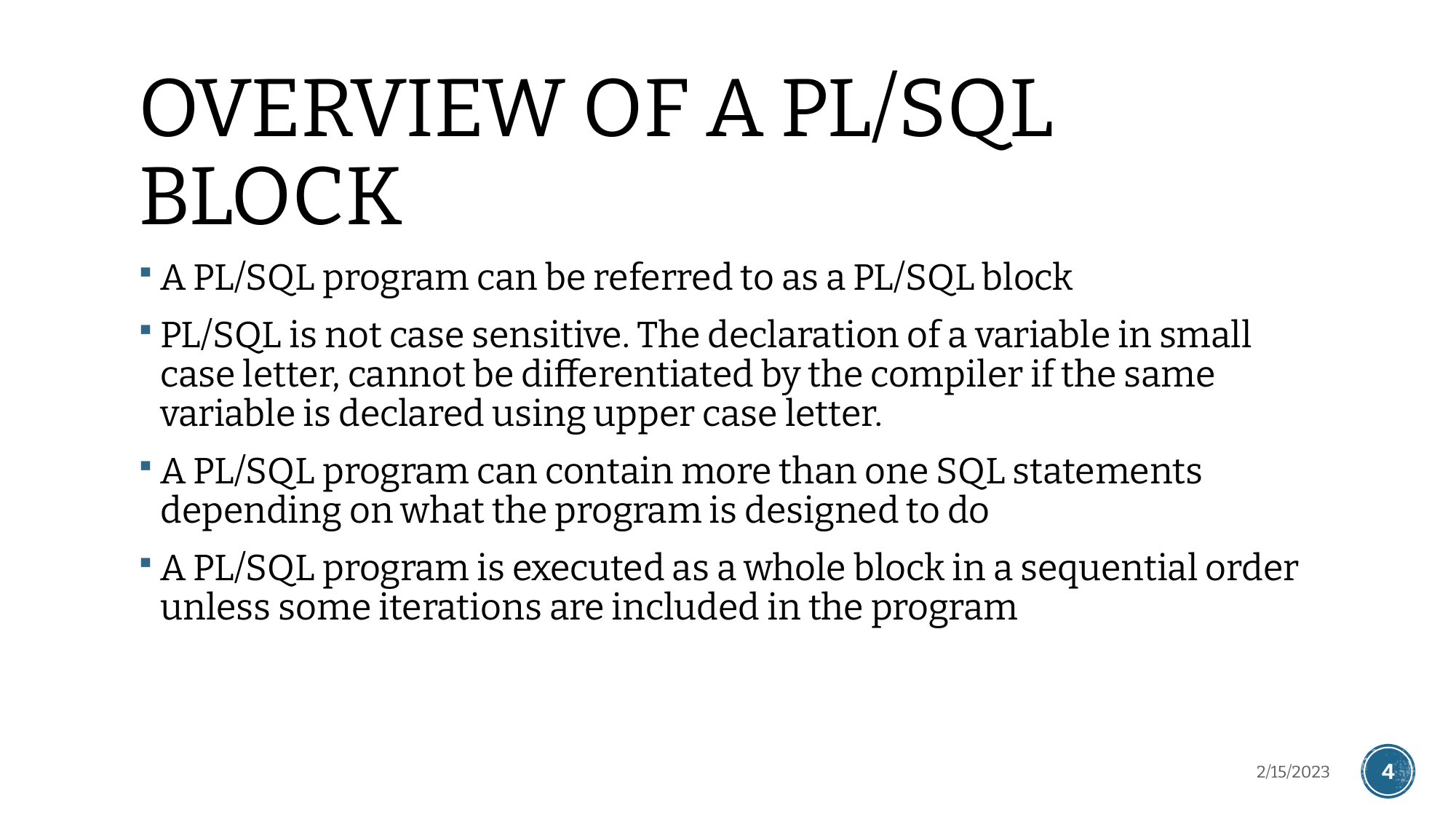

# OVERVIEW OF A PL/SQL BLOCK
A PL/SQL program can be referred to as a PL/SQL block
PL/SQL is not case sensitive. The declaration of a variable in small case letter, cannot be differentiated by the compiler if the same variable is declared using upper case letter.
A PL/SQL program can contain more than one SQL statements depending on what the program is designed to do
A PL/SQL program is executed as a whole block in a sequential order unless some iterations are included in the program
2/15/2023
4